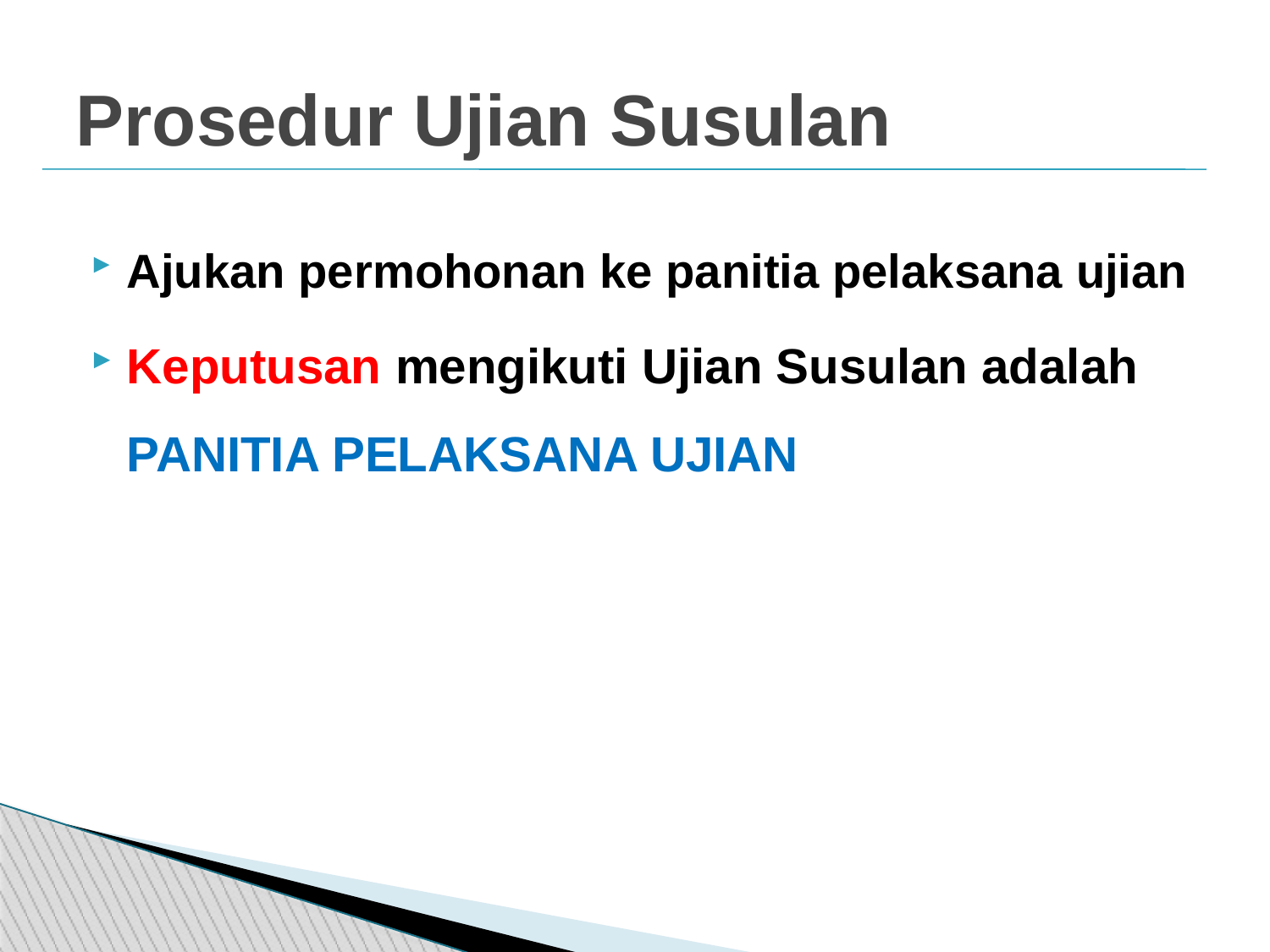

Prosedur Ujian Susulan

# Ajukan permohonan ke panitia pelaksana ujian
Keputusan mengikuti Ujian Susulan adalah PANITIA PELAKSANA UJIAN